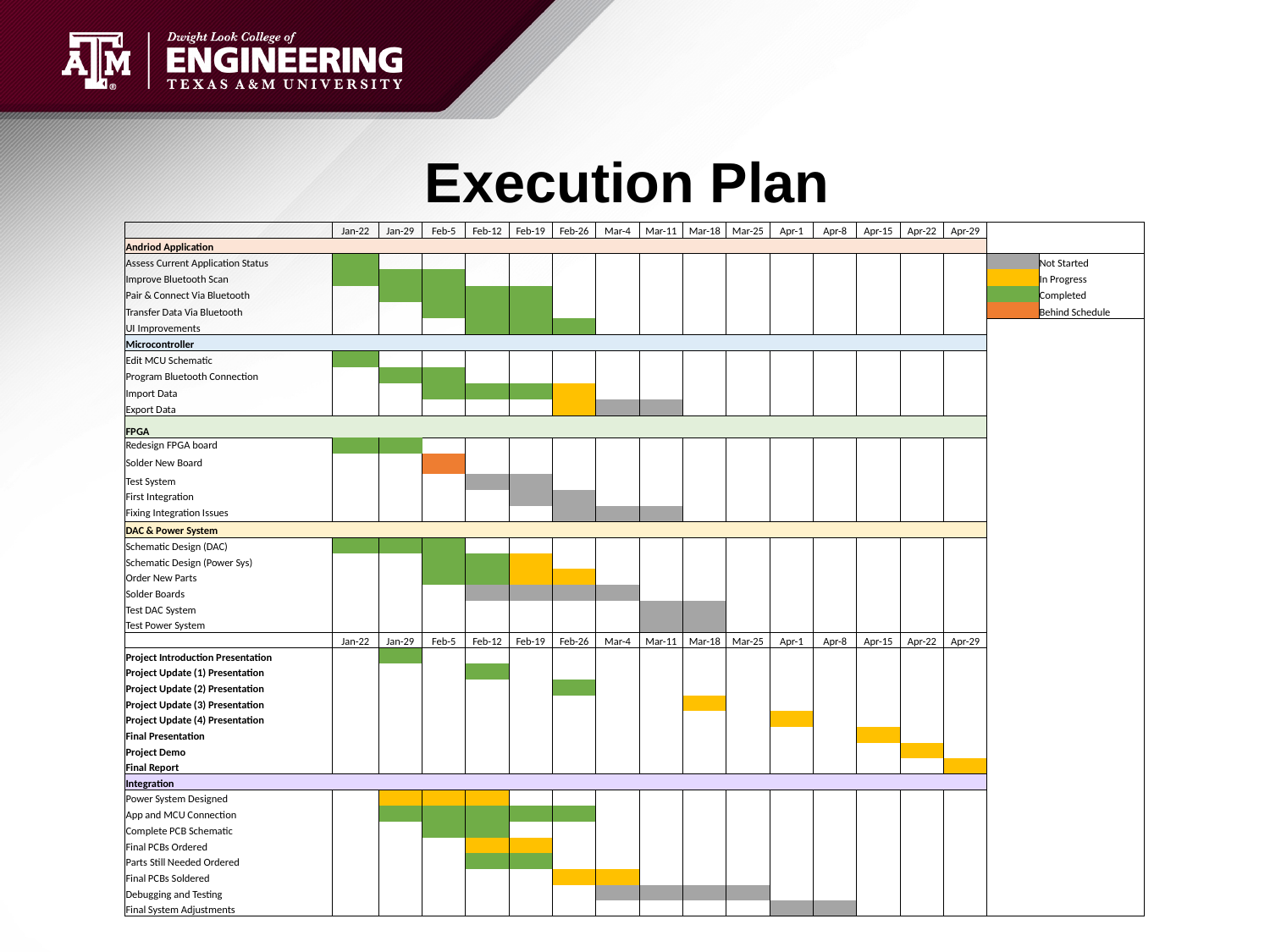

# Execution Plan
|  | Jan-22 | Jan-29 | Feb-5 | Feb-12 | Feb-19 | Feb-26 | Mar-4 | Mar-11 | Mar-18 | Mar-25 | Apr-1 | Apr-8 | Apr-15 | Apr-22 | Apr-29 |  |  |  |
| --- | --- | --- | --- | --- | --- | --- | --- | --- | --- | --- | --- | --- | --- | --- | --- | --- | --- | --- |
| Andriod Application |  |  |  |  |  |  |  |  |  |  |  |  |  |  |  |  |  |  |
| Assess Current Application Status |  |  |  |  |  |  |  |  |  |  |  |  |  |  |  |  | Not Started |  |
| Improve Bluetooth Scan |  |  |  |  |  |  |  |  |  |  |  |  |  |  |  |  | In Progress |  |
| Pair & Connect Via Bluetooth |  |  |  |  |  |  |  |  |  |  |  |  |  |  |  |  | Completed |  |
| Transfer Data Via Bluetooth |  |  |  |  |  |  |  |  |  |  |  |  |  |  |  |  | Behind Schedule |  |
| UI Improvements |  |  |  |  |  |  |  |  |  |  |  |  |  |  |  |  |  |  |
| Microcontroller |  |  |  |  |  |  |  |  |  |  |  |  |  |  |  |  |  |  |
| Edit MCU Schematic |  |  |  |  |  |  |  |  |  |  |  |  |  |  |  |  |  |  |
| Program Bluetooth Connection |  |  |  |  |  |  |  |  |  |  |  |  |  |  |  |  |  |  |
| Import Data |  |  |  |  |  |  |  |  |  |  |  |  |  |  |  |  |  |  |
| Export Data |  |  |  |  |  |  |  |  |  |  |  |  |  |  |  |  |  |  |
| FPGA |  |  |  |  |  |  |  |  |  |  |  |  |  |  |  |  |  |  |
| Redesign FPGA board |  |  |  |  |  |  |  |  |  |  |  |  |  |  |  |  |  |  |
| Solder New Board |  |  |  |  |  |  |  |  |  |  |  |  |  |  |  |  |  |  |
| Test System |  |  |  |  |  |  |  |  |  |  |  |  |  |  |  |  |  |  |
| First Integration |  |  |  |  |  |  |  |  |  |  |  |  |  |  |  |  |  |  |
| Fixing Integration Issues |  |  |  |  |  |  |  |  |  |  |  |  |  |  |  |  |  |  |
| DAC & Power System |  |  |  |  |  |  |  |  |  |  |  |  |  |  |  |  |  |  |
| Schematic Design (DAC) |  |  |  |  |  |  |  |  |  |  |  |  |  |  |  |  |  |  |
| Schematic Design (Power Sys) |  |  |  |  |  |  |  |  |  |  |  |  |  |  |  |  |  |  |
| Order New Parts |  |  |  |  |  |  |  |  |  |  |  |  |  |  |  |  |  |  |
| Solder Boards |  |  |  |  |  |  |  |  |  |  |  |  |  |  |  |  |  |  |
| Test DAC System |  |  |  |  |  |  |  |  |  |  |  |  |  |  |  |  |  |  |
| Test Power System |  |  |  |  |  |  |  |  |  |  |  |  |  |  |  |  |  |  |
|  | Jan-22 | Jan-29 | Feb-5 | Feb-12 | Feb-19 | Feb-26 | Mar-4 | Mar-11 | Mar-18 | Mar-25 | Apr-1 | Apr-8 | Apr-15 | Apr-22 | Apr-29 |  |  |  |
| Project Introduction Presentation |  |  |  |  |  |  |  |  |  |  |  |  |  |  |  |  |  |  |
| Project Update (1) Presentation |  |  |  |  |  |  |  |  |  |  |  |  |  |  |  |  |  |  |
| Project Update (2) Presentation |  |  |  |  |  |  |  |  |  |  |  |  |  |  |  |  |  |  |
| Project Update (3) Presentation |  |  |  |  |  |  |  |  |  |  |  |  |  |  |  |  |  |  |
| Project Update (4) Presentation |  |  |  |  |  |  |  |  |  |  |  |  |  |  |  |  |  |  |
| Final Presentation |  |  |  |  |  |  |  |  |  |  |  |  |  |  |  |  |  |  |
| Project Demo |  |  |  |  |  |  |  |  |  |  |  |  |  |  |  |  |  |  |
| Final Report |  |  |  |  |  |  |  |  |  |  |  |  |  |  |  |  |  |  |
| Integration |  |  |  |  |  |  |  |  |  |  |  |  |  |  |  |  |  |  |
| Power System Designed |  |  |  |  |  |  |  |  |  |  |  |  |  |  |  |  |  |  |
| App and MCU Connection |  |  |  |  |  |  |  |  |  |  |  |  |  |  |  |  |  |  |
| Complete PCB Schematic |  |  |  |  |  |  |  |  |  |  |  |  |  |  |  |  |  |  |
| Final PCBs Ordered |  |  |  |  |  |  |  |  |  |  |  |  |  |  |  |  |  |  |
| Parts Still Needed Ordered |  |  |  |  |  |  |  |  |  |  |  |  |  |  |  |  |  |  |
| Final PCBs Soldered |  |  |  |  |  |  |  |  |  |  |  |  |  |  |  |  |  |  |
| Debugging and Testing |  |  |  |  |  |  |  |  |  |  |  |  |  |  |  |  |  |  |
| Final System Adjustments |  |  |  |  |  |  |  |  |  |  |  |  |  |  |  |  |  |  |